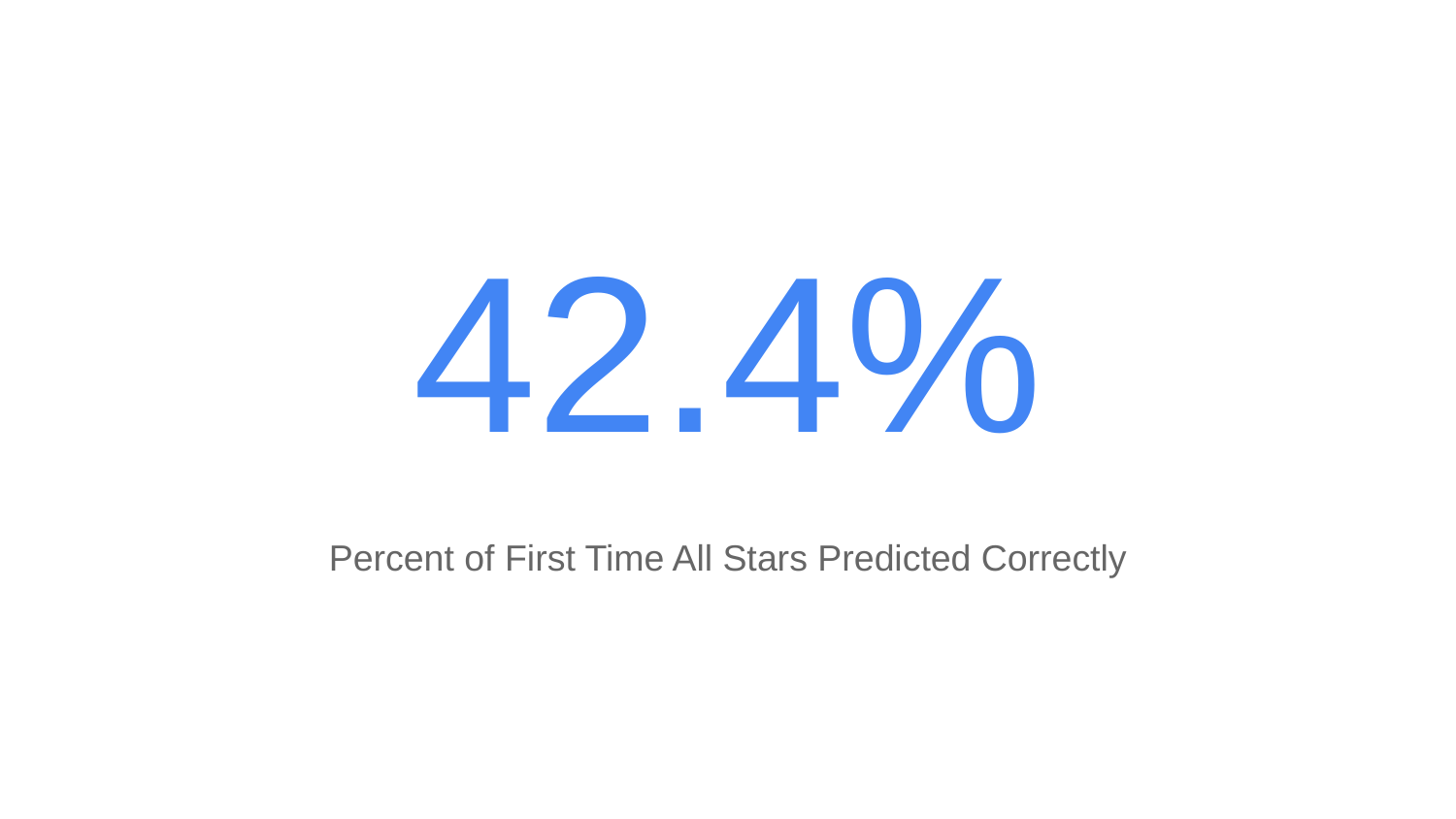

# 42.4%
Percent of First Time All Stars Predicted Correctly